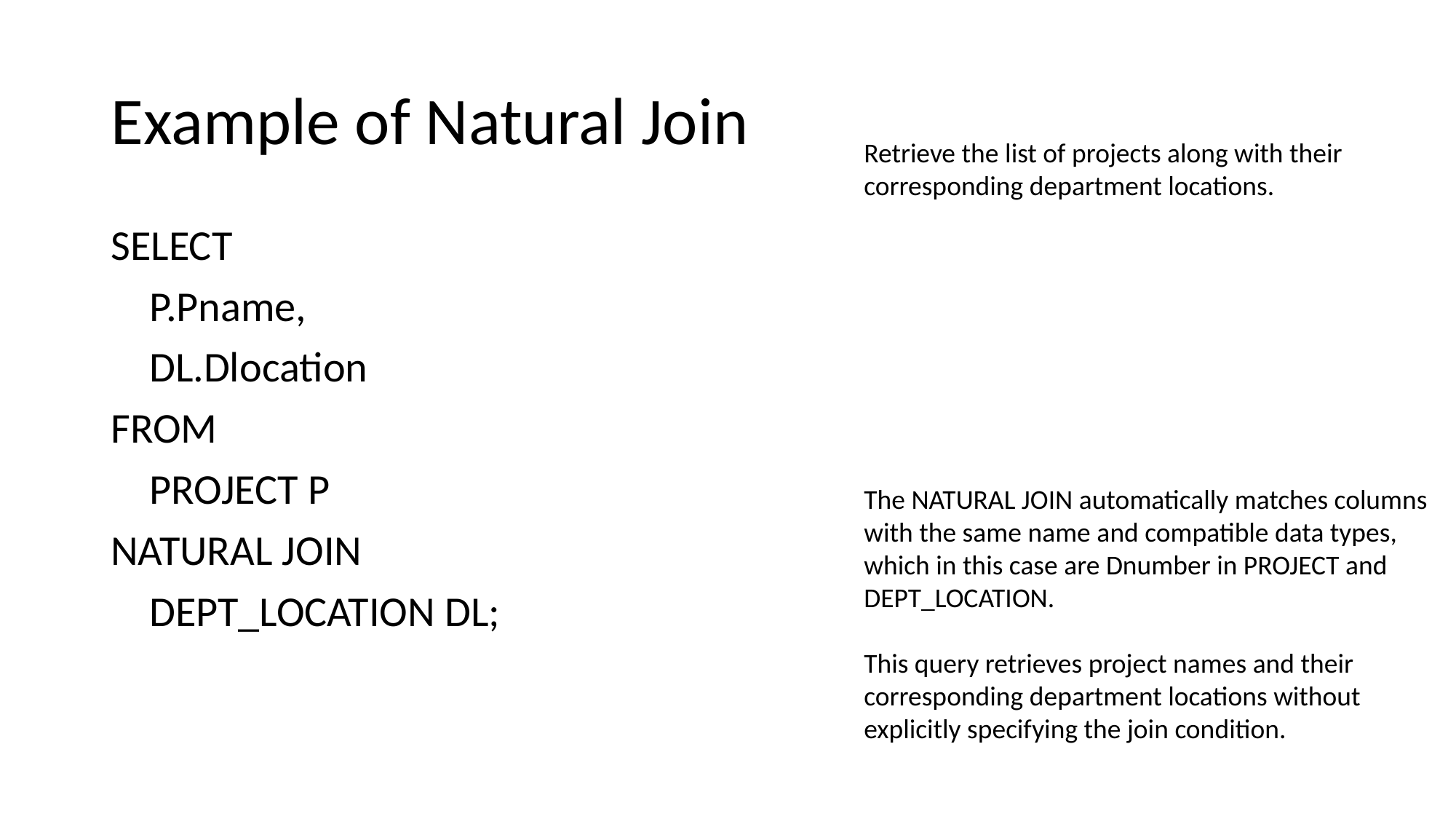

# Example of Natural Join
Retrieve the list of projects along with their corresponding department locations.

SELECT
    P.Pname,
    DL.Dlocation
FROM
    PROJECT P
NATURAL JOIN
    DEPT_LOCATION DL;
The NATURAL JOIN automatically matches columns with the same name and compatible data types, which in this case are Dnumber in PROJECT and DEPT_LOCATION.

This query retrieves project names and their corresponding department locations without explicitly specifying the join condition.